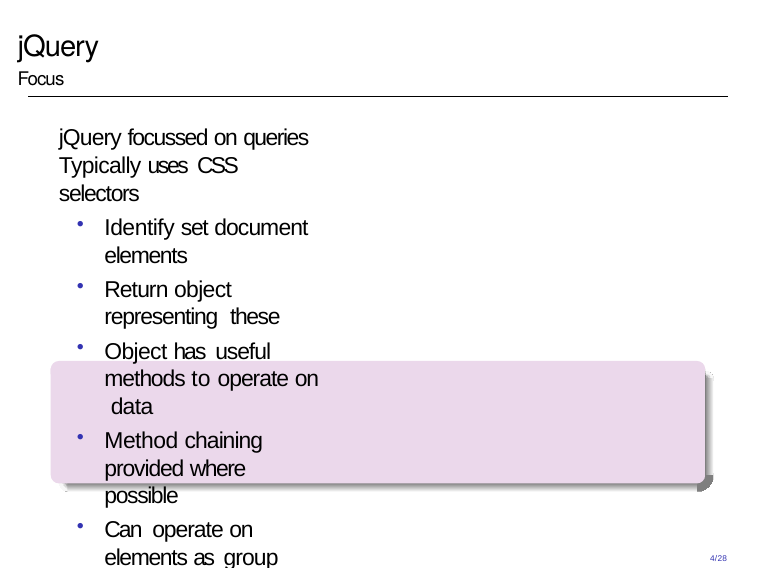

# jQuery
Focus
jQuery focussed on queries  Typically uses  CSS selectors
Identify set document  elements
Return object representing  these
Object has  useful methods to operate on   data
Method chaining provided where  possible
Can  operate on elements as  group rather than  individually

// Returns a  jQuery object containing all div elements in  document.
// Observe jQuery variable naming convention:  $div.
let $divs = $('div');  console.log($divs);

4/28